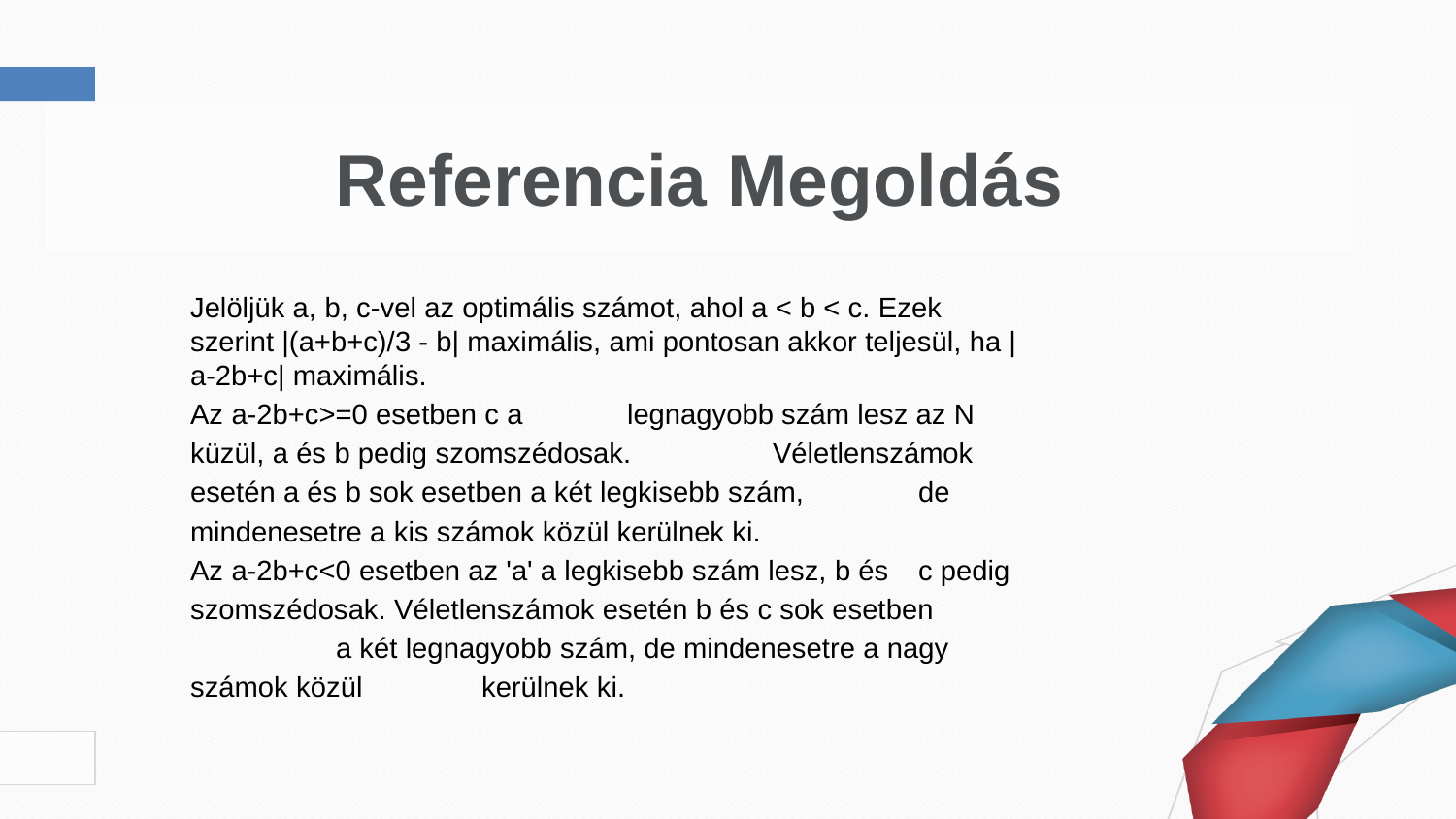

Referencia Megoldás
Jelöljük a, b, c-vel az optimális számot, ahol a < b < c. Ezek szerint |(a+b+c)/3 - b| maximális, ami pontosan akkor teljesül, ha |a-2b+c| maximális.
Az a-2b+c>=0 esetben c a 	legnagyobb szám lesz az N küzül, a és b pedig szomszédosak. 	Véletlenszámok esetén a és b sok esetben a két legkisebb szám, 	de mindenesetre a kis számok közül kerülnek ki.
Az a-2b+c<0 esetben az 'a' a legkisebb szám lesz, b és 	c pedig szomszédosak. Véletlenszámok esetén b és c sok esetben 	a két legnagyobb szám, de mindenesetre a nagy számok közül 	kerülnek ki.